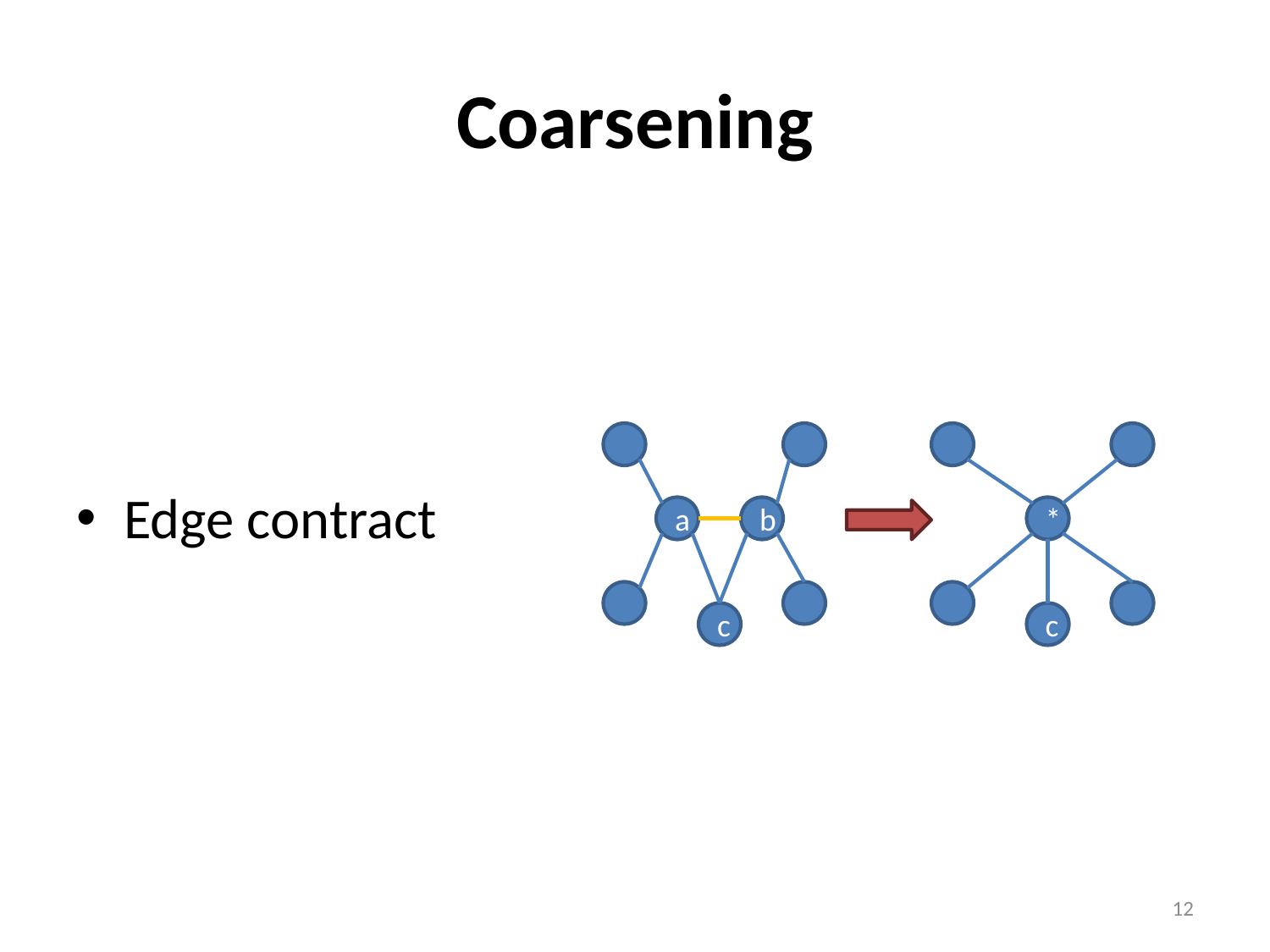

# Coarsening

Edge contract
a
b
*

c
c
12